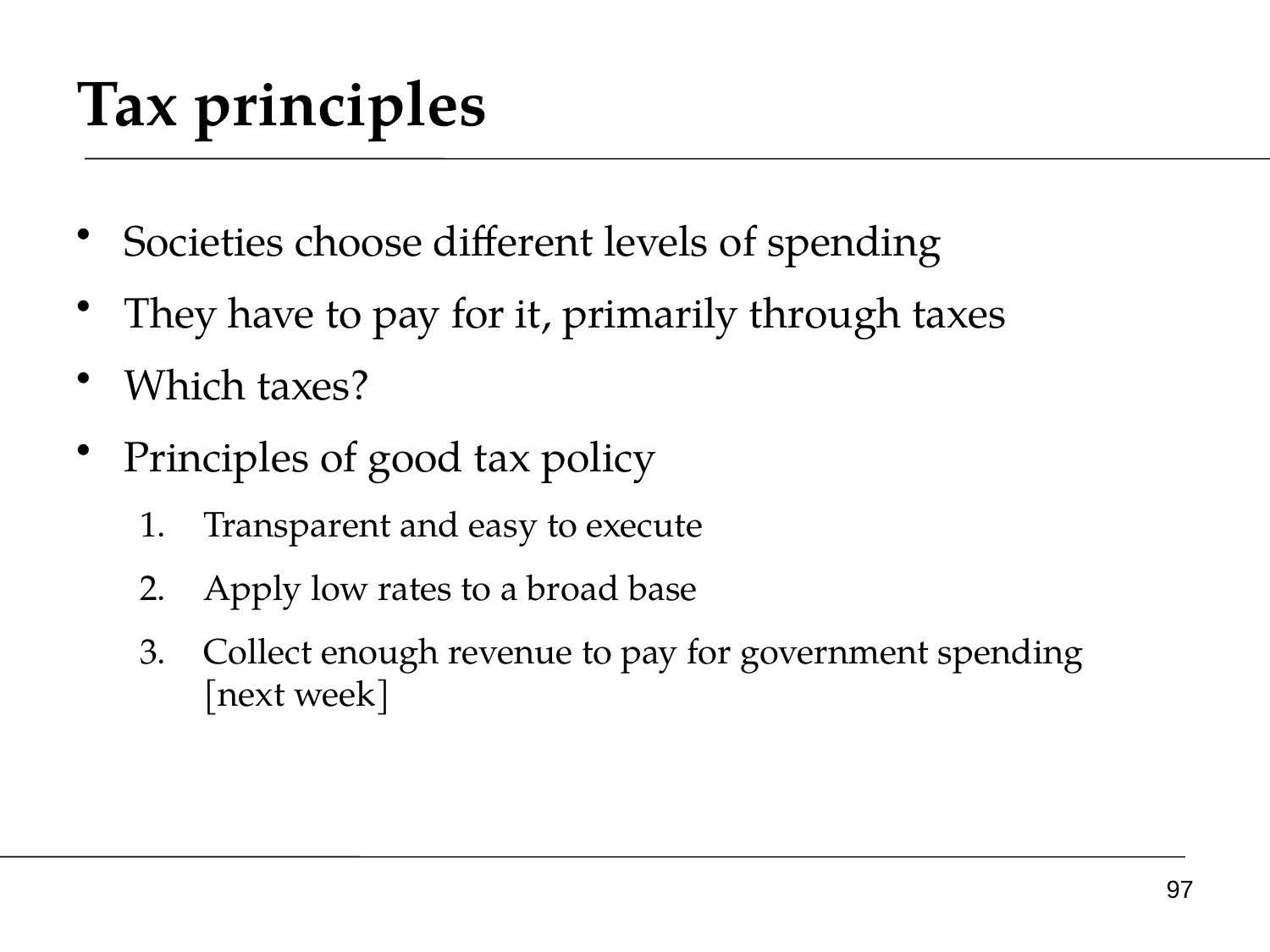

# Tax principles
Societies choose different levels of spending
They have to pay for it, primarily through taxes
Which taxes?
Principles of good tax policy
Transparent and easy to execute
Apply low rates to a broad base
Collect enough revenue to pay for government spending [next week]
97